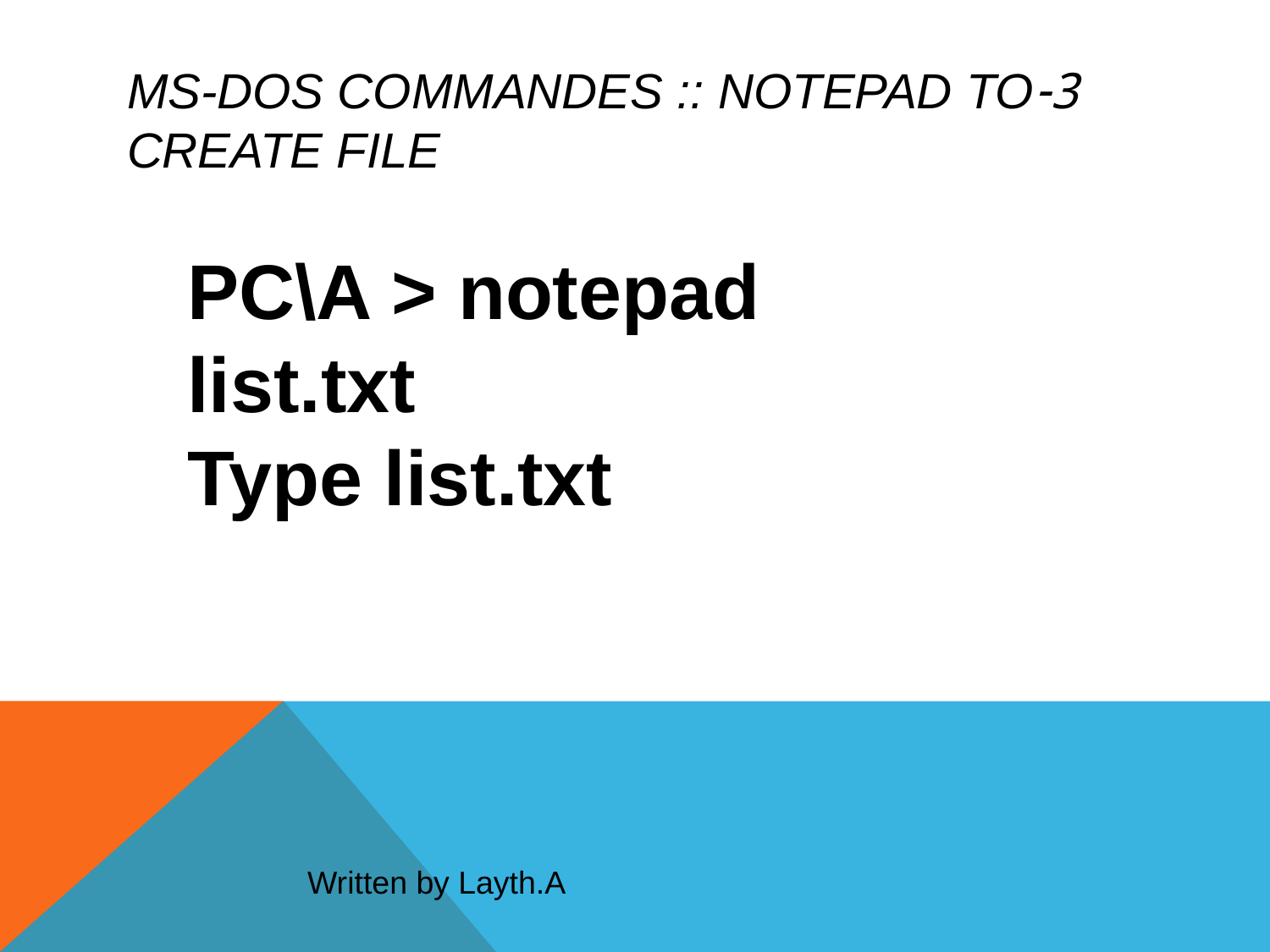

# 3-MS-DOS Commandes :: NOTEPAD to create file
PC\A > notepad list.txt
Type list.txt
Written by Layth.A